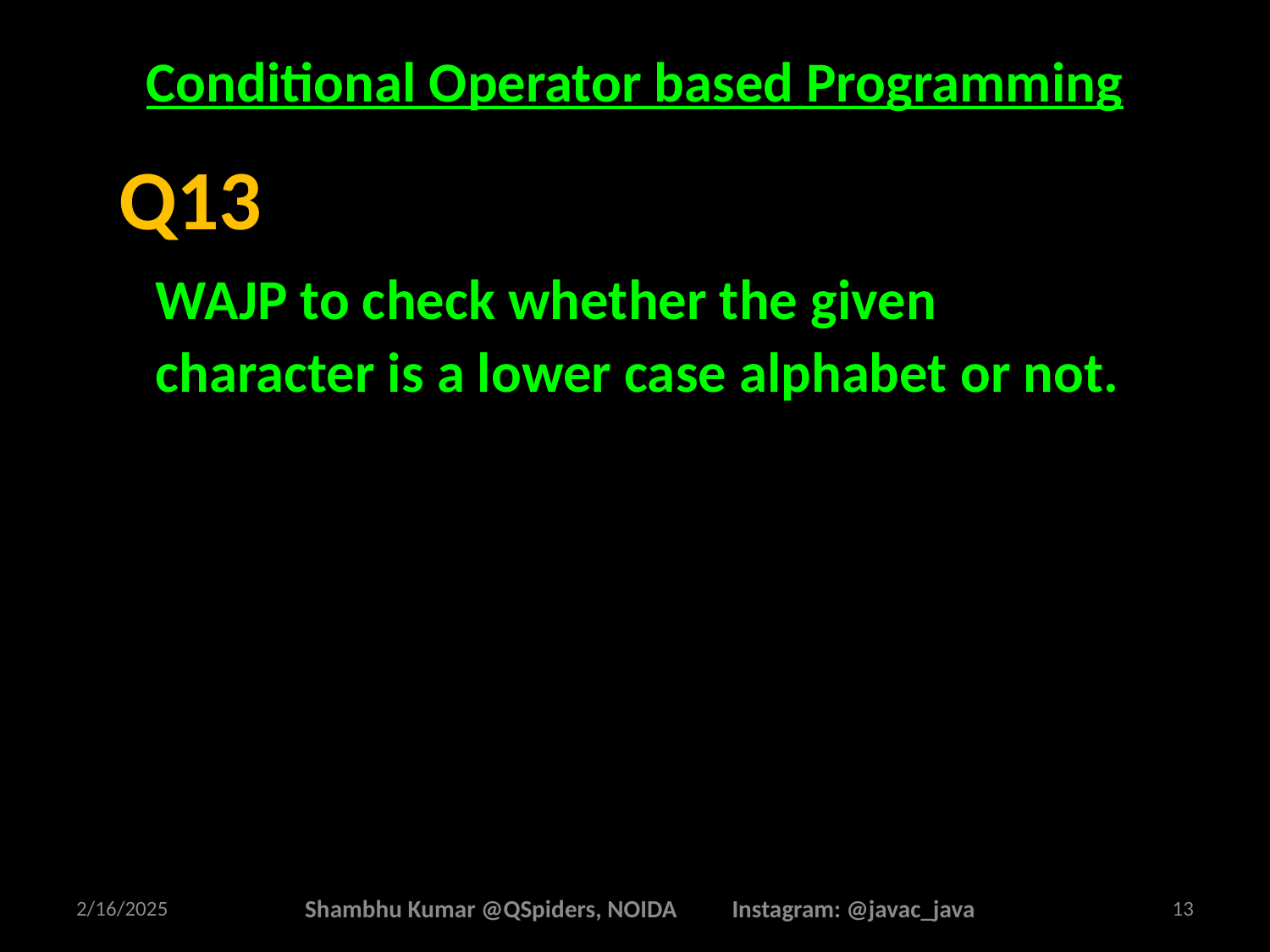

# Conditional Operator based Programming

WAJP to check whether the given character is a lower case alphabet or not.
Q13
2/16/2025
Shambhu Kumar @QSpiders, NOIDA          Instagram: @javac_java
13